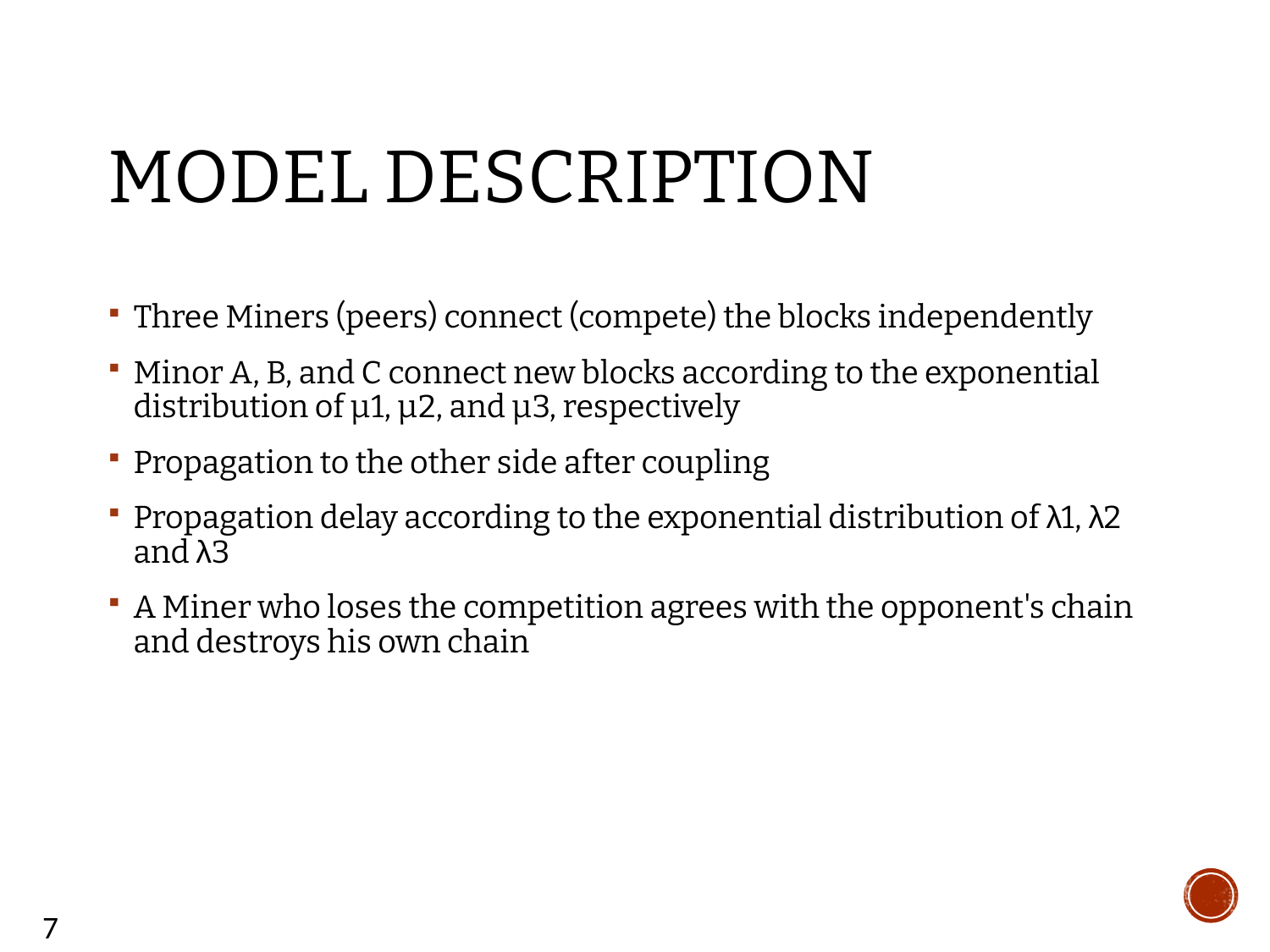

# Model Description
Three Miners (peers) connect (compete) the blocks independently
Minor A, B, and C connect new blocks according to the exponential distribution of μ1, μ2, and μ3, respectively
Propagation to the other side after coupling
Propagation delay according to the exponential distribution of λ1, λ2 and λ3
A Miner who loses the competition agrees with the opponent's chain and destroys his own chain
7